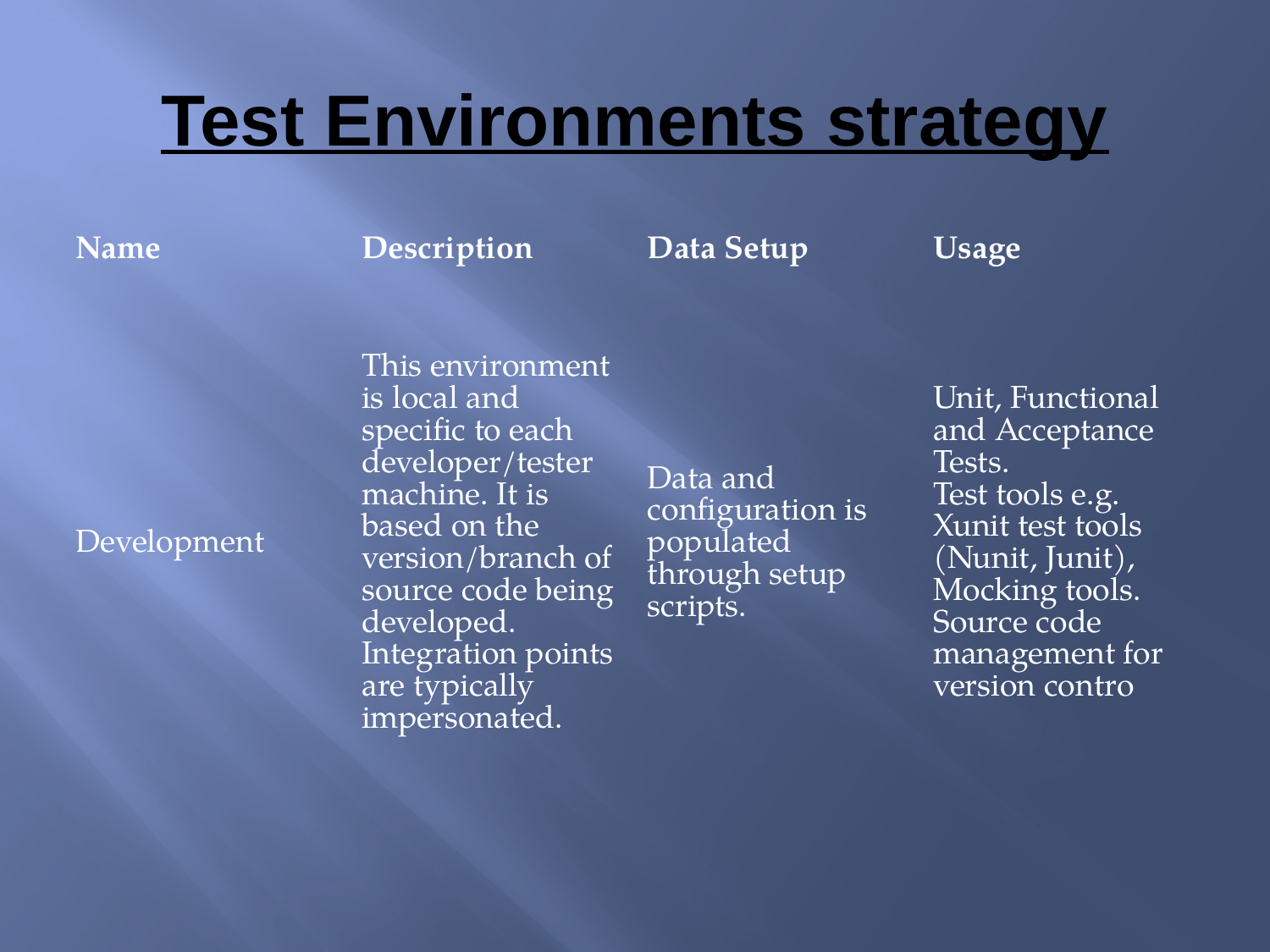

# Test Environments strategy
| Name | Description | Data Setup | Usage |
| --- | --- | --- | --- |
| Development | This environment is local and specific to each developer/tester machine. It is based on the version/branch of source code being developed. Integration points are typically impersonated. | Data and configuration is populated through setup scripts. | Unit, Functional and Acceptance Tests. Test tools e.g. Xunit test tools (Nunit, Junit), Mocking tools. Source code management for version contro |
| --- | --- | --- | --- |